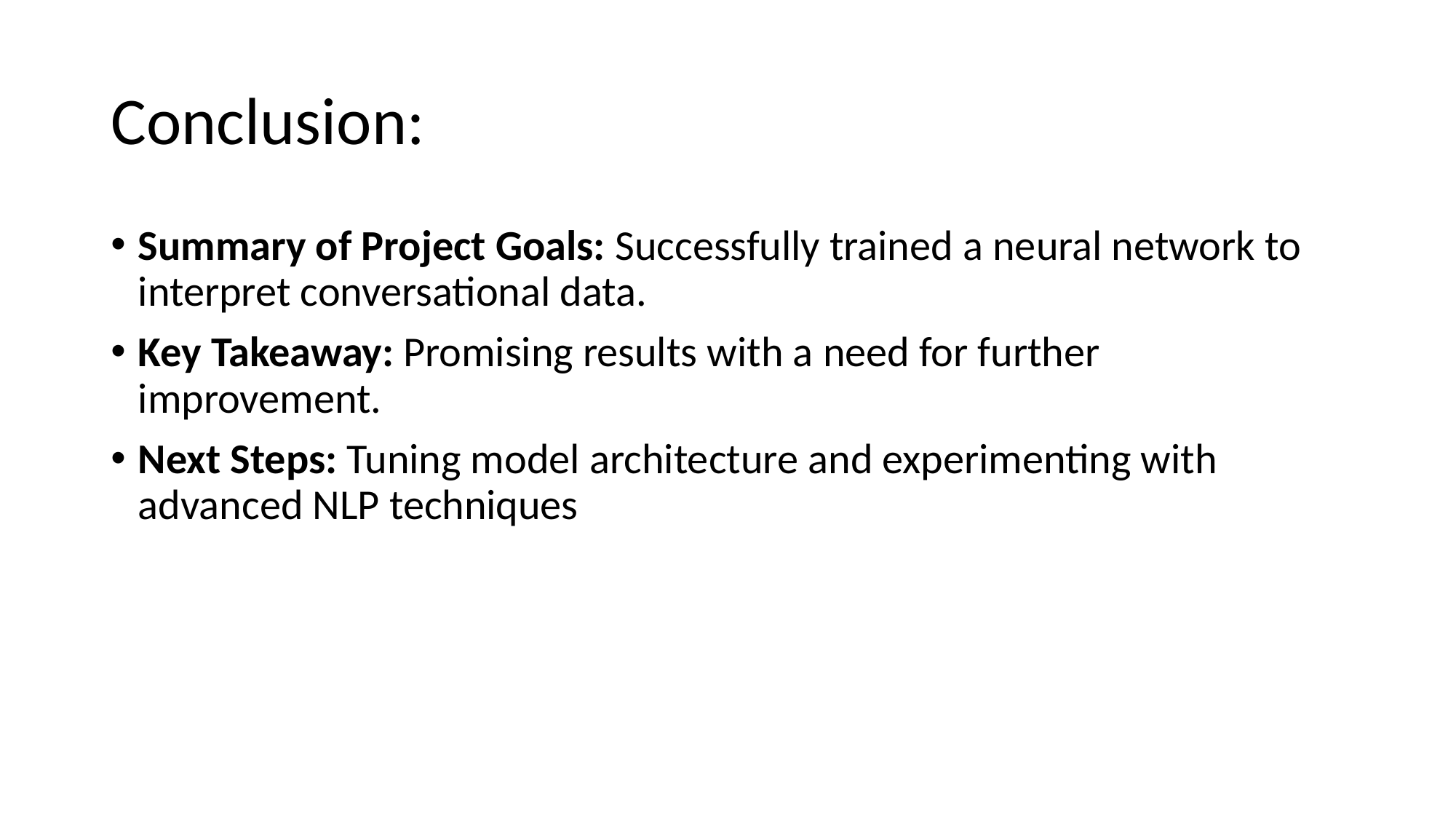

# Conclusion:
Summary of Project Goals: Successfully trained a neural network to interpret conversational data.
Key Takeaway: Promising results with a need for further improvement.
Next Steps: Tuning model architecture and experimenting with advanced NLP techniques